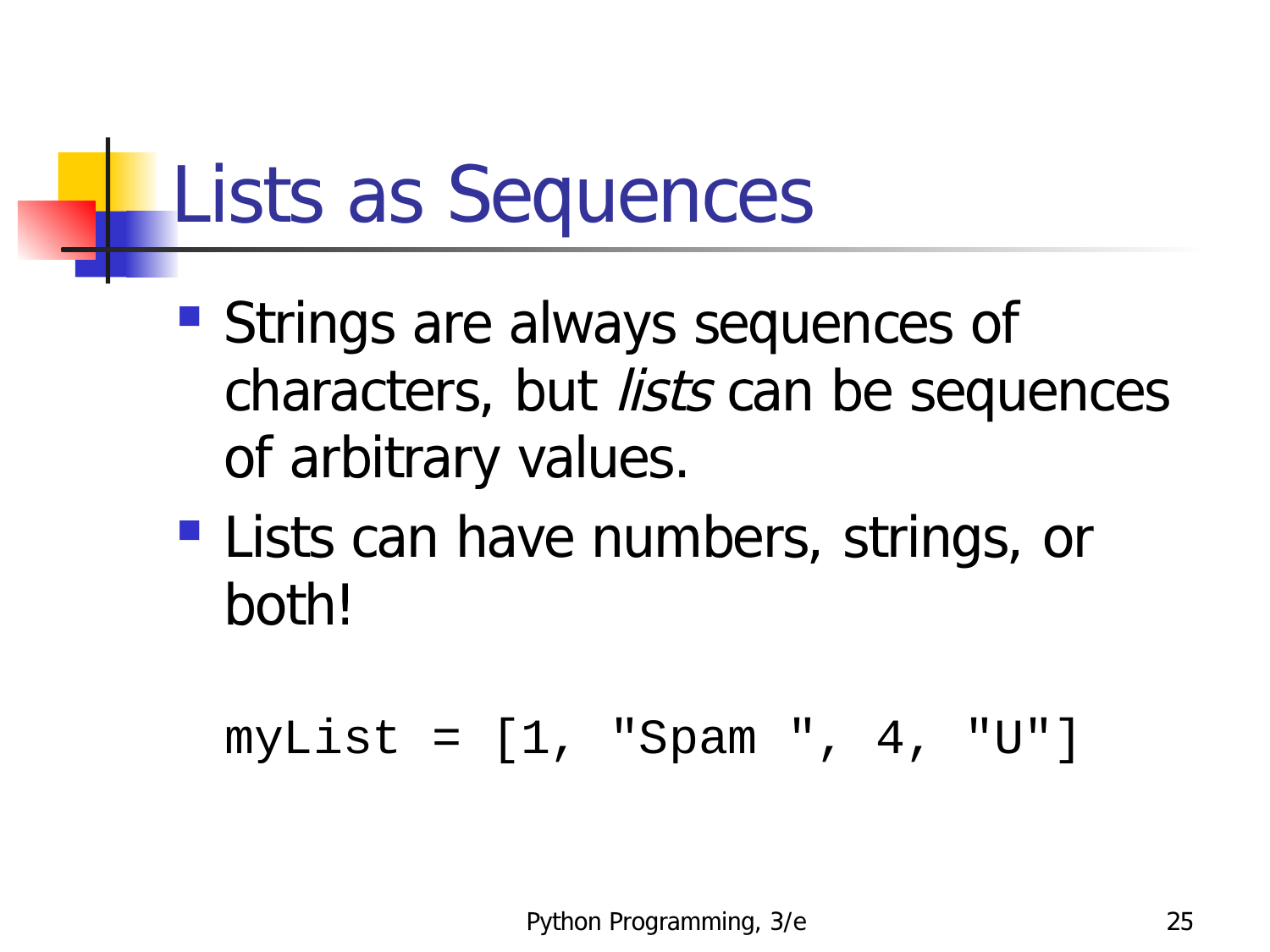

# Lists as Sequences
Strings are always sequences of characters, but lists can be sequences of arbitrary values.
Lists can have numbers, strings, or both!
myList = [1, "Spam ", 4, "U"]
Python Programming, 3/e
25